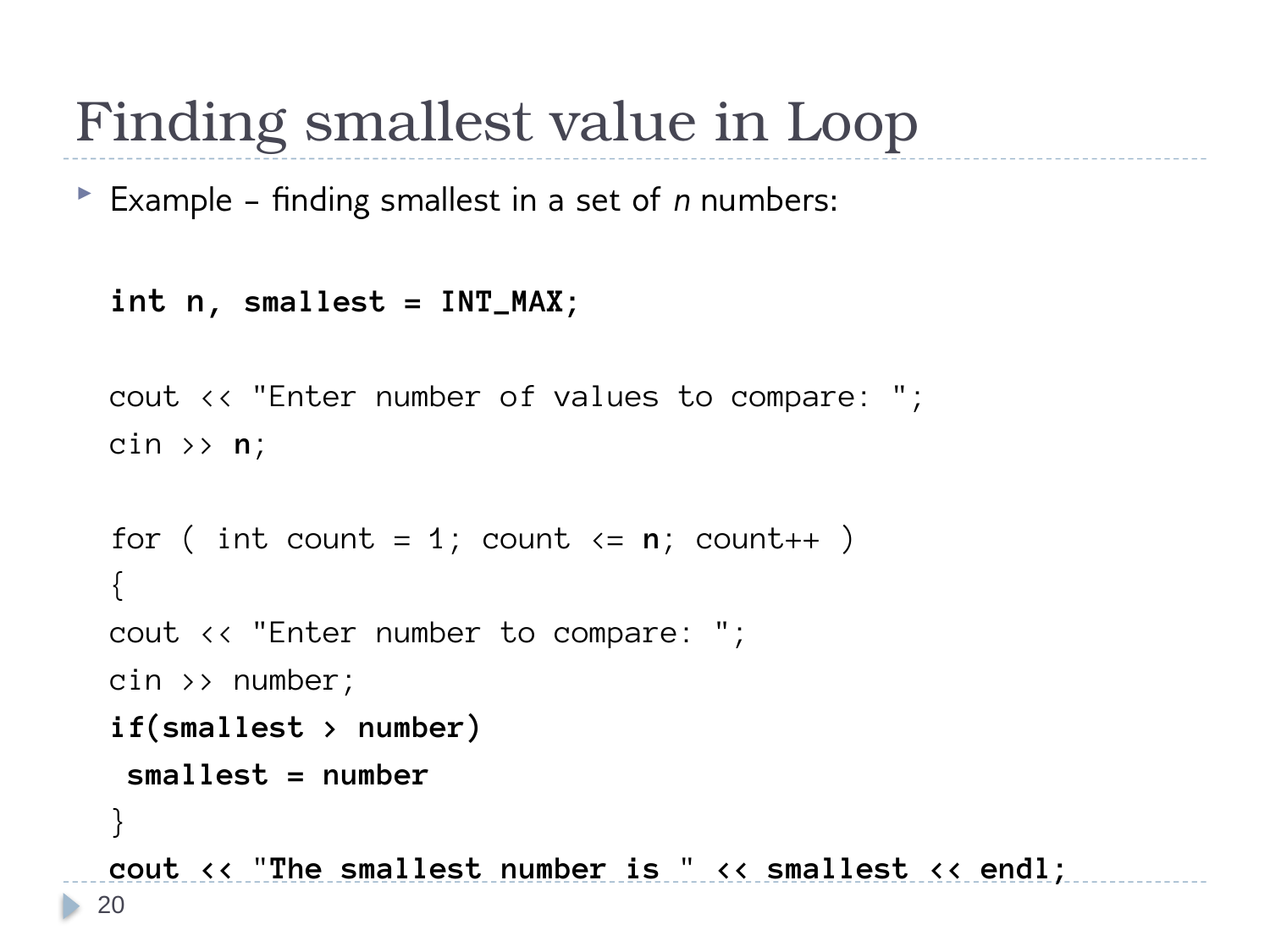

# Finding smallest value in Loop
Example – finding smallest in a set of n numbers:

	int n, smallest = INT_MAX;

	cout << "Enter number of values to compare: ";
	cin >> n;

	for ( int count = 1; count <= n; count++ )
	{
		cout << "Enter number to compare: ";
		cin >> number;
		if(smallest > number)
			 smallest = number
	}
	cout << "The smallest number is " << smallest << endl;
20